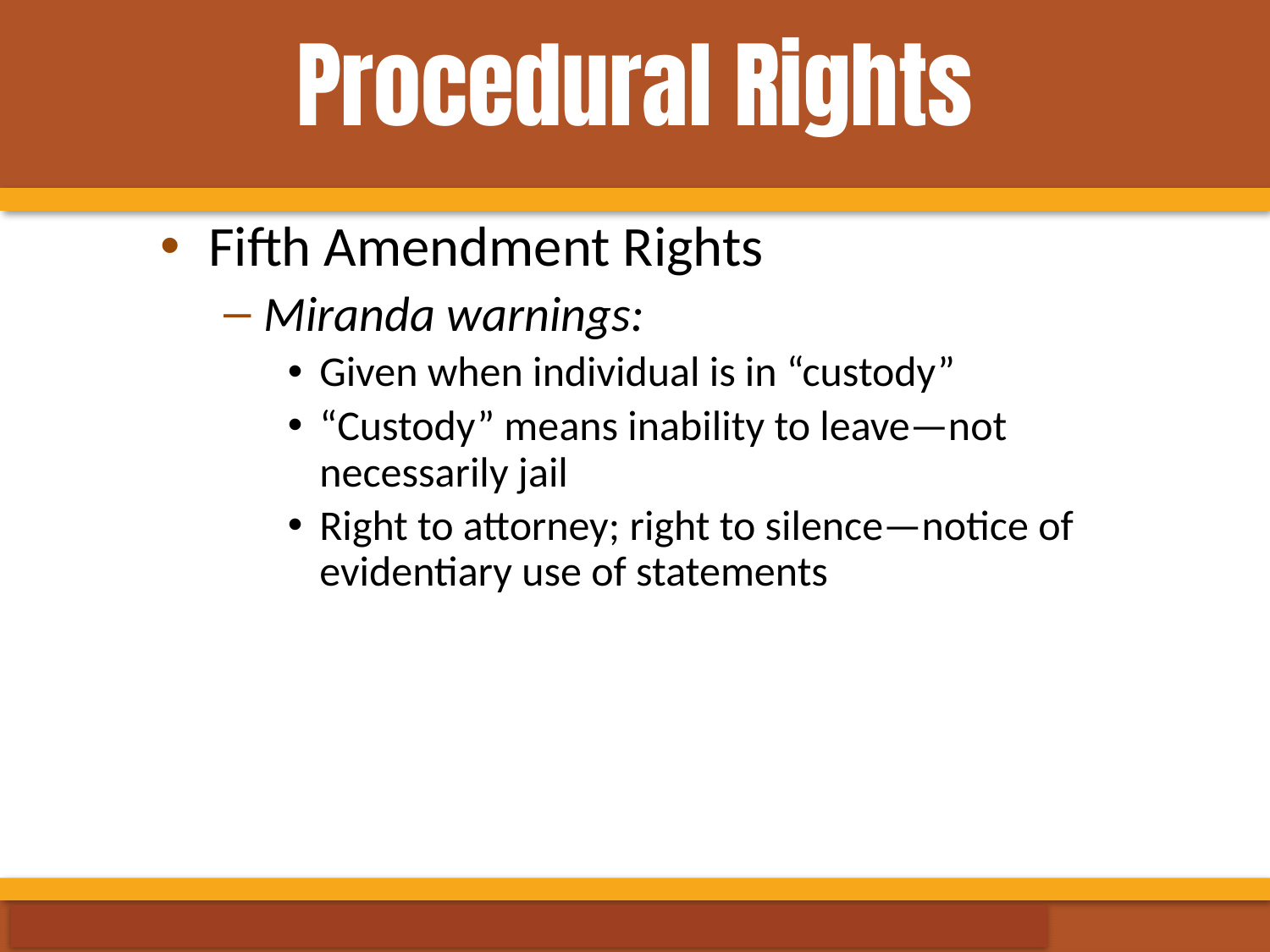

# Procedural Rights
Fifth Amendment Rights
Miranda warnings:
Given when individual is in “custody”
“Custody” means inability to leave—not necessarily jail
Right to attorney; right to silence—notice of evidentiary use of statements
8-32